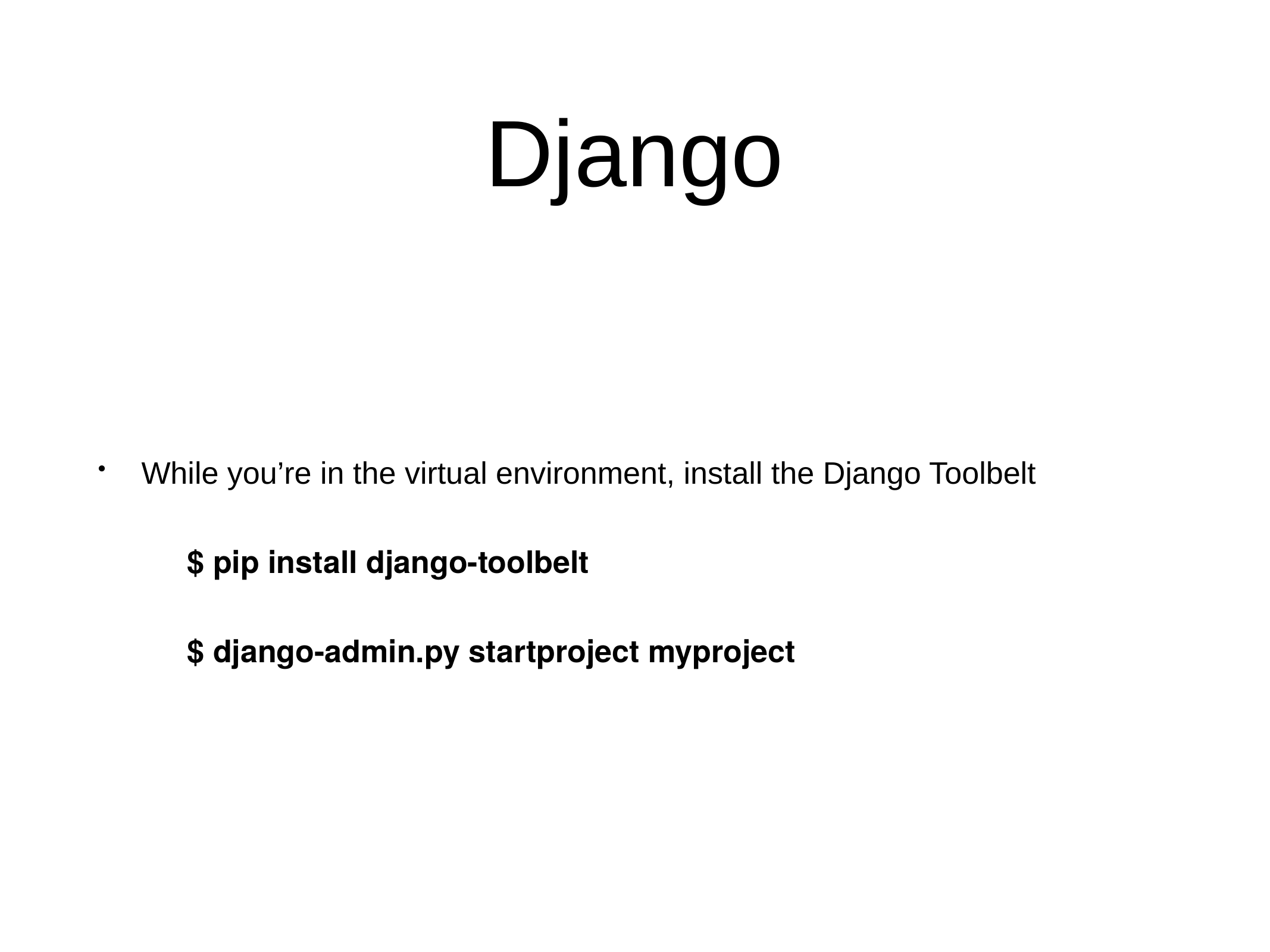

# Django
While you’re in the virtual environment, install the Django Toolbelt
$ pip install django-toolbelt
$ django-admin.py startproject myproject